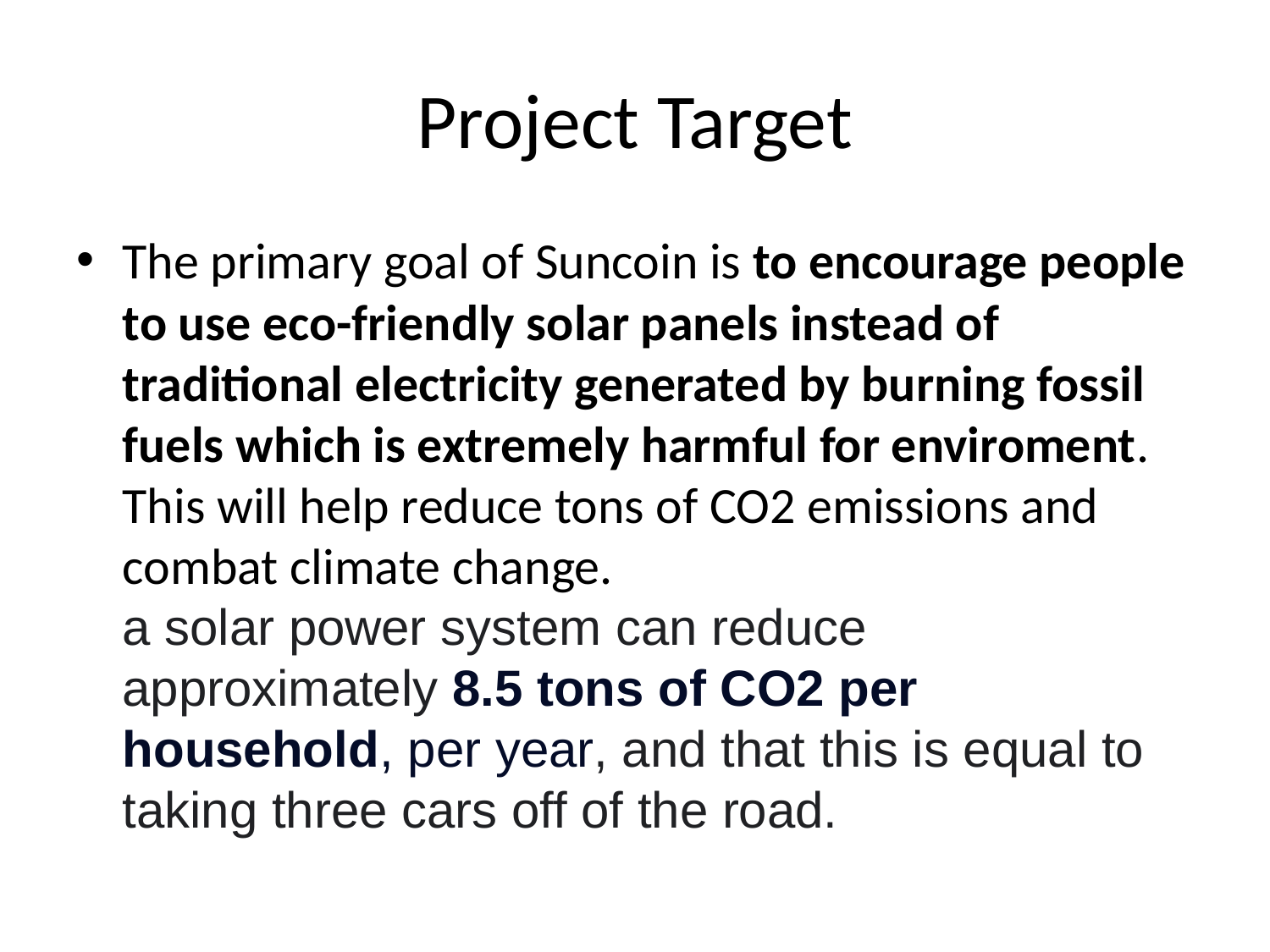

# Project Target
The primary goal of Suncoin is to encourage people to use eco-friendly solar panels instead of traditional electricity generated by burning fossil fuels which is extremely harmful for enviroment. This will help reduce tons of CO2 emissions and combat climate change.
a solar power system can reduce approximately 8.5 tons of CO2 per household, per year, and that this is equal to taking three cars off of the road.